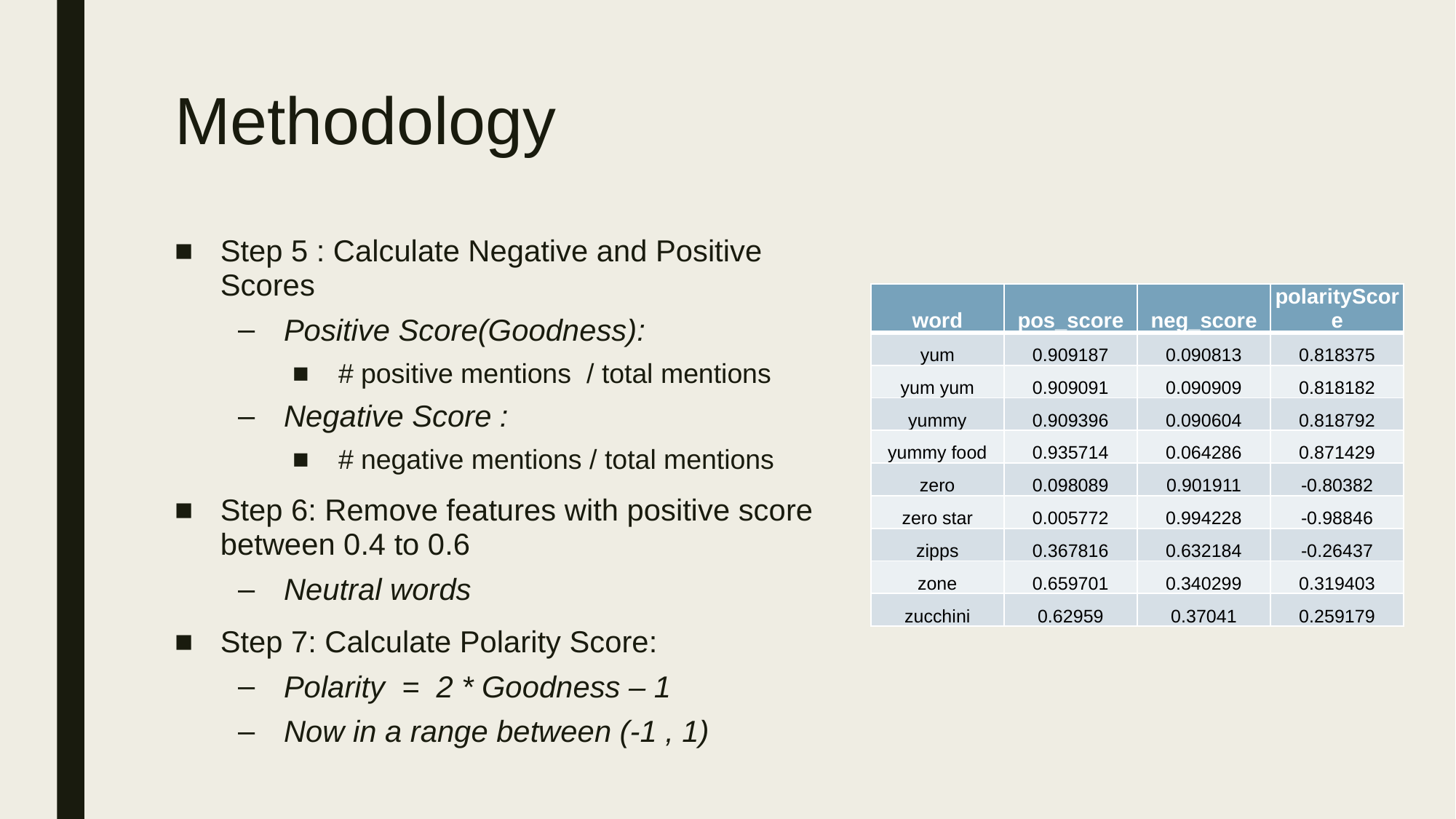

# Methodology
Step 5 : Calculate Negative and Positive Scores
Positive Score(Goodness):
# positive mentions  / total mentions
Negative Score :
# negative mentions / total mentions
Step 6: Remove features with positive score between 0.4 to 0.6
Neutral words
Step 7: Calculate Polarity Score:
Polarity  =  2 * Goodness – 1
Now in a range between (-1 , 1)

| word | pos\_score | neg\_score | polarityScore |
| --- | --- | --- | --- |
| yum | 0.909187 | 0.090813 | 0.818375 |
| yum yum | 0.909091 | 0.090909 | 0.818182 |
| yummy | 0.909396 | 0.090604 | 0.818792 |
| yummy food | 0.935714 | 0.064286 | 0.871429 |
| zero | 0.098089 | 0.901911 | -0.80382 |
| zero star | 0.005772 | 0.994228 | -0.98846 |
| zipps | 0.367816 | 0.632184 | -0.26437 |
| zone | 0.659701 | 0.340299 | 0.319403 |
| zucchini | 0.62959 | 0.37041 | 0.259179 |